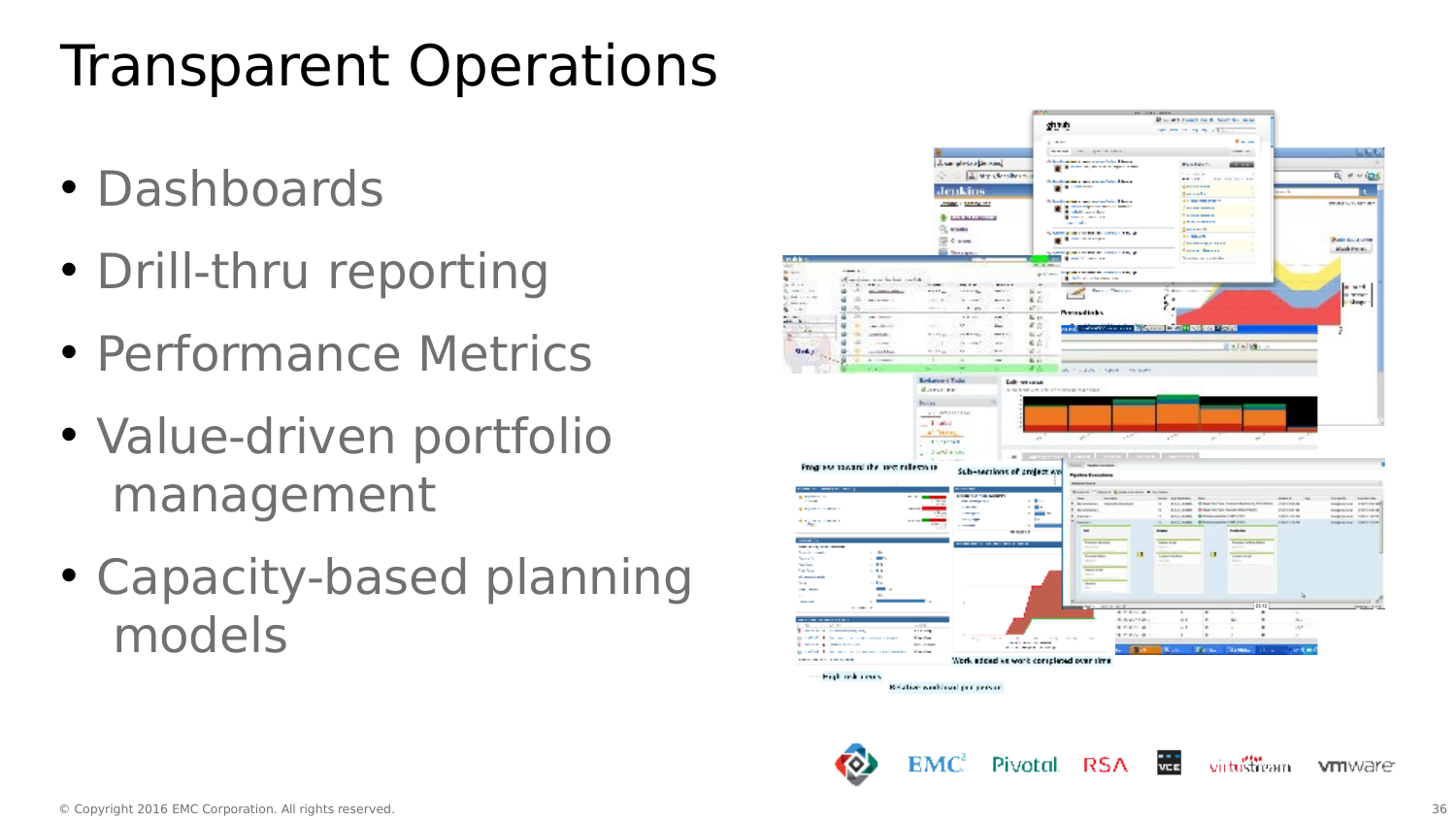

# Transparent Operations

Dashboards
Drill-thru reporting
Performance Metrics
Value-driven portfolio  management
Capacity-based planning  models
© Copyright 2016 EMC Corporation. All rights reserved.
36